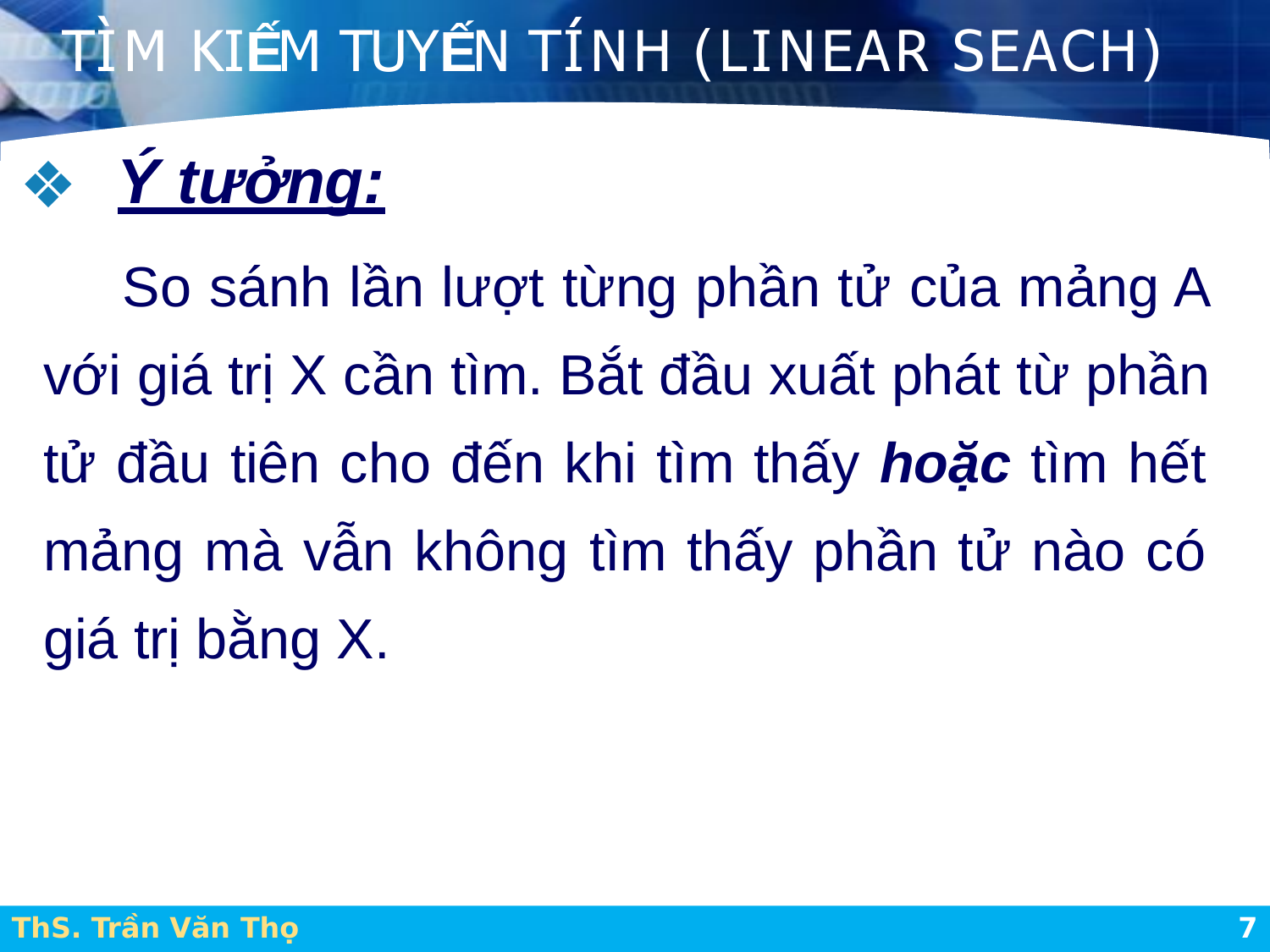

# TÌM KIẾM TUYẾN TÍNH (LINEAR SEACH)
Ý tưởng:
So sánh lần lượt từng phần tử của mảng A  với giá trị X cần tìm. Bắt đầu xuất phát từ phần  tử đầu tiên cho đến khi tìm thấy hoặc tìm hết  mảng mà vẫn không tìm thấy phần tử nào có  giá trị bằng X.
ThS. Trần Văn Thọ
7